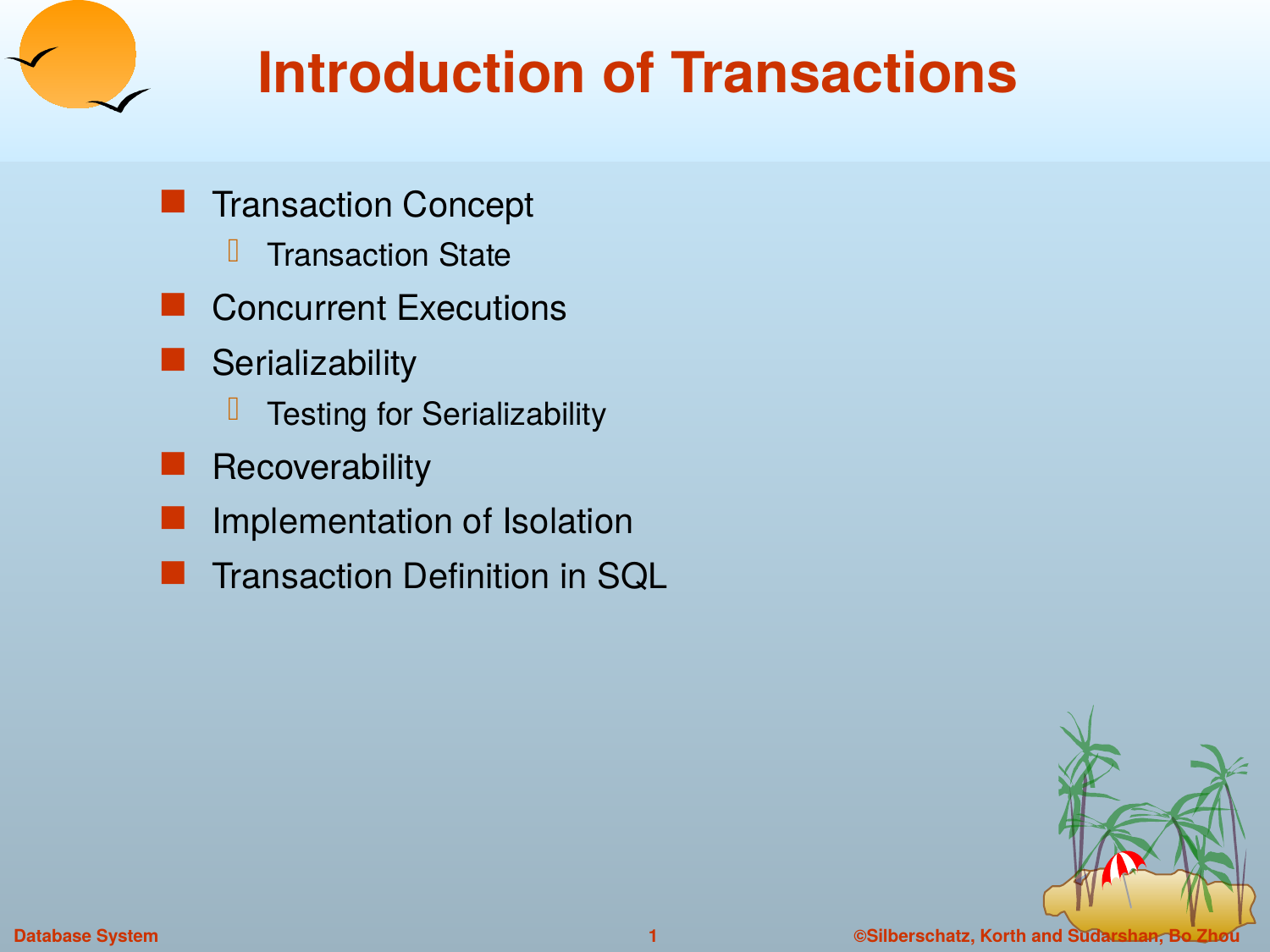

# Introduction of Transactions
Transaction Concept
Transaction State
Concurrent Executions
Serializability
Testing for Serializability
Recoverability
Implementation of Isolation
Transaction Definition in SQL